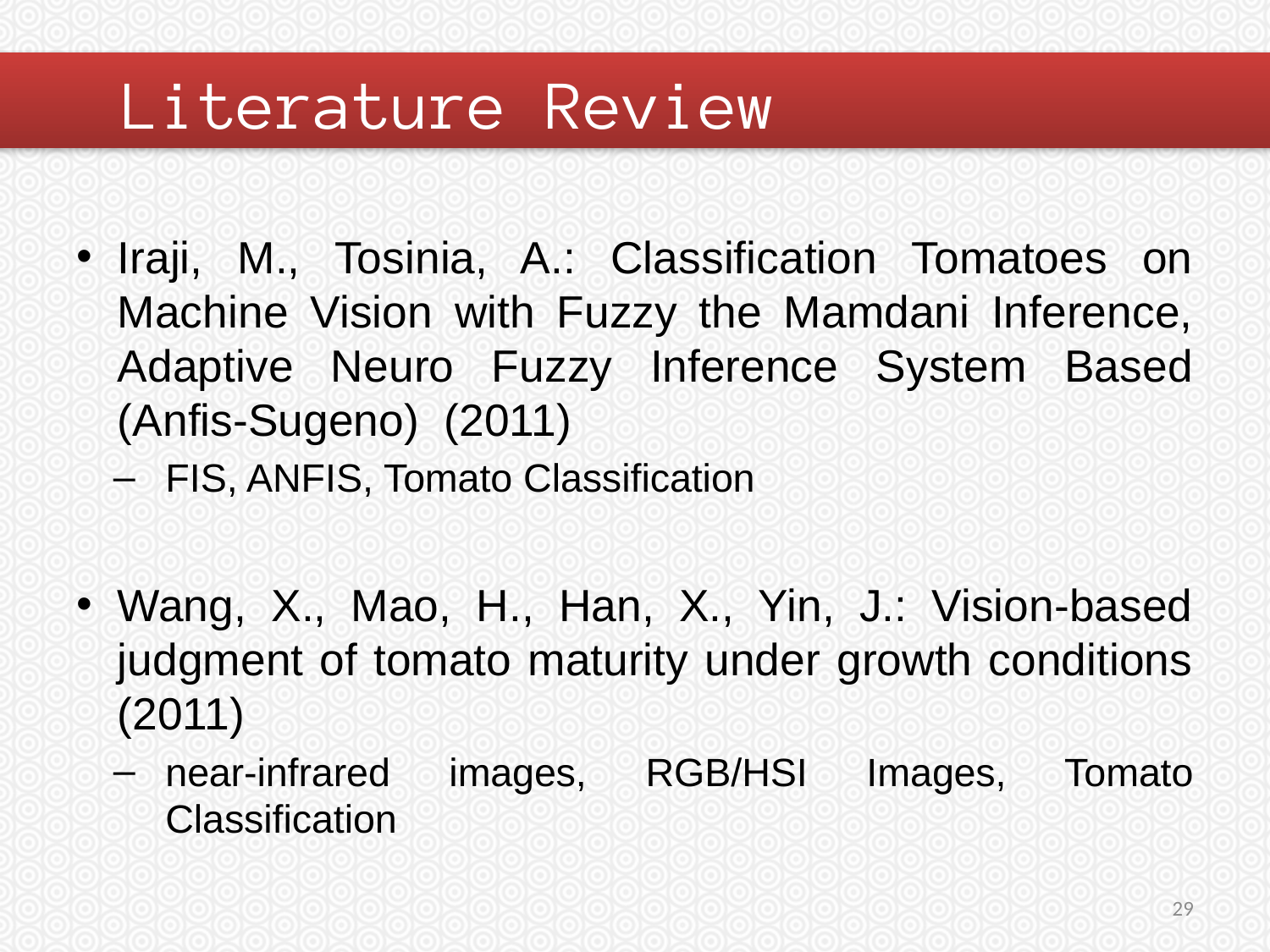

#
	Literature Review
Iraji, M., Tosinia, A.: Classification Tomatoes on Machine Vision with Fuzzy the Mamdani Inference, Adaptive Neuro Fuzzy Inference System Based (Anfis-Sugeno)  (2011)
FIS, ANFIS, Tomato Classification

Wang, X., Mao, H., Han, X., Yin, J.: Vision-based judgment of tomato maturity under growth conditions (2011)
near-infrared images, RGB/HSI Images, Tomato Classification
29